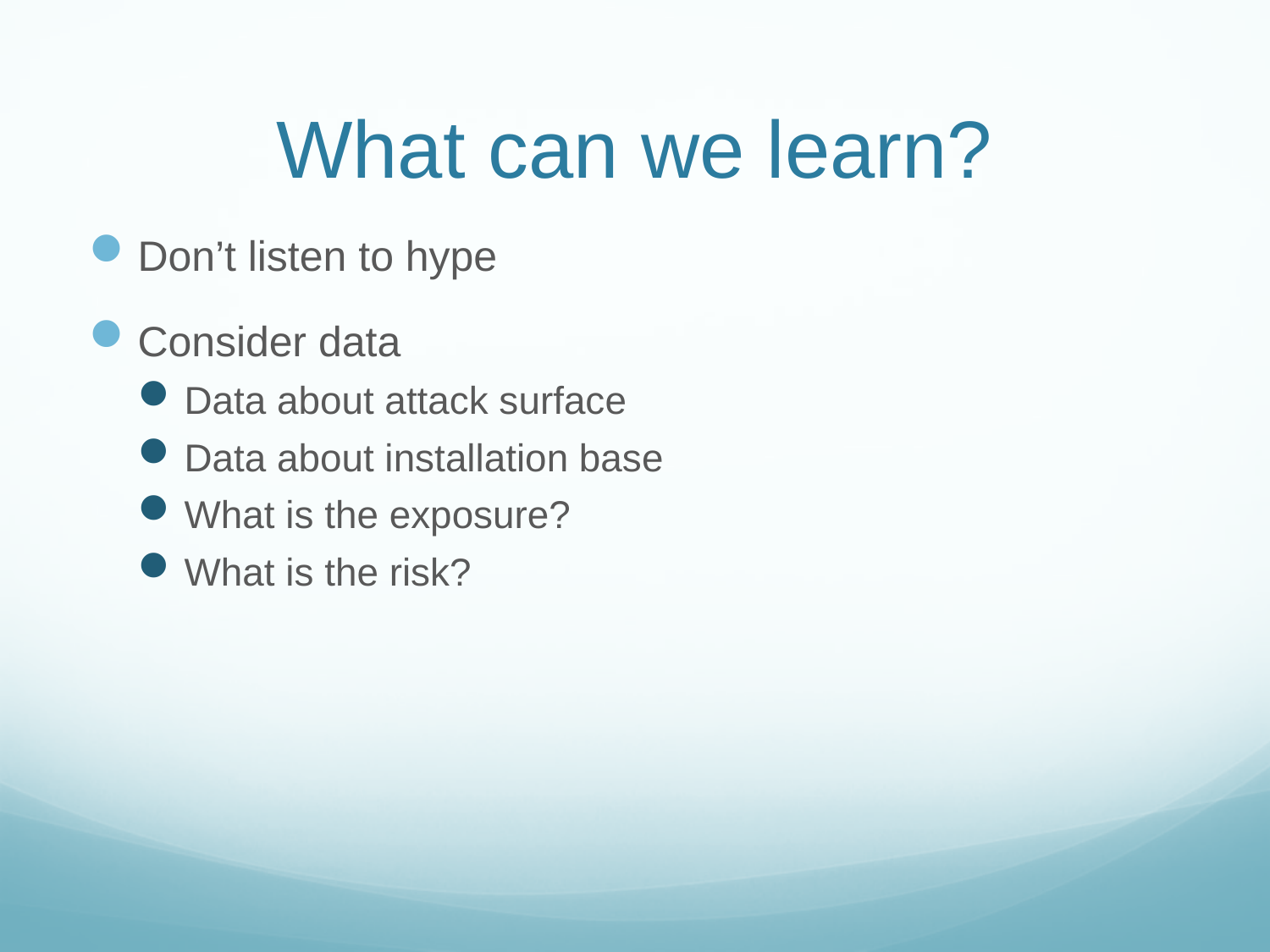

# What can we learn?
Don’t listen to hype
Consider data
Data about attack surface
Data about installation base
What is the exposure?
What is the risk?